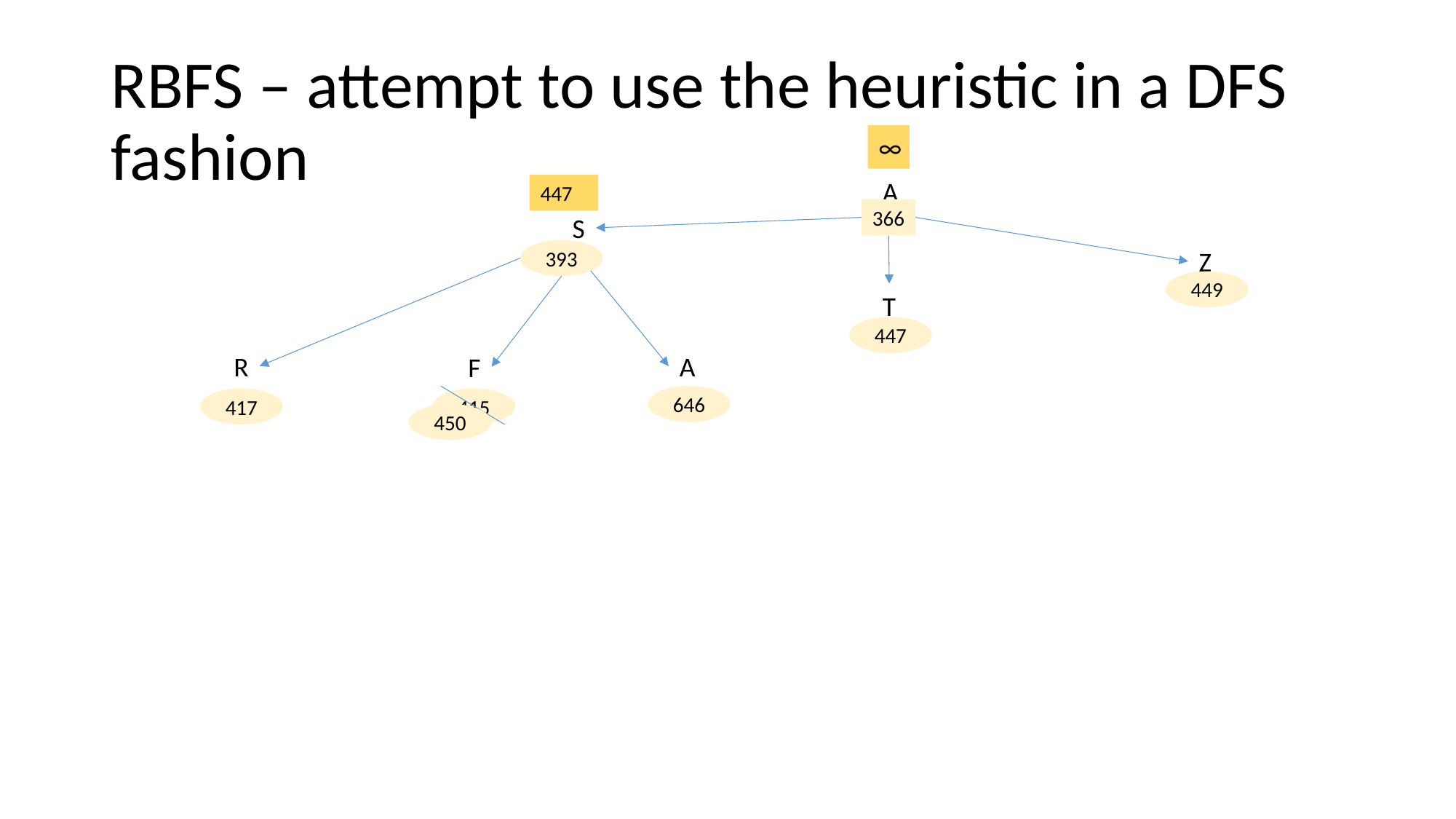

# RBFS – attempt to use the heuristic in a DFS fashion
∞
A
447
366
S
Z
393
449
T
447
R
A
F
646
417
415
450